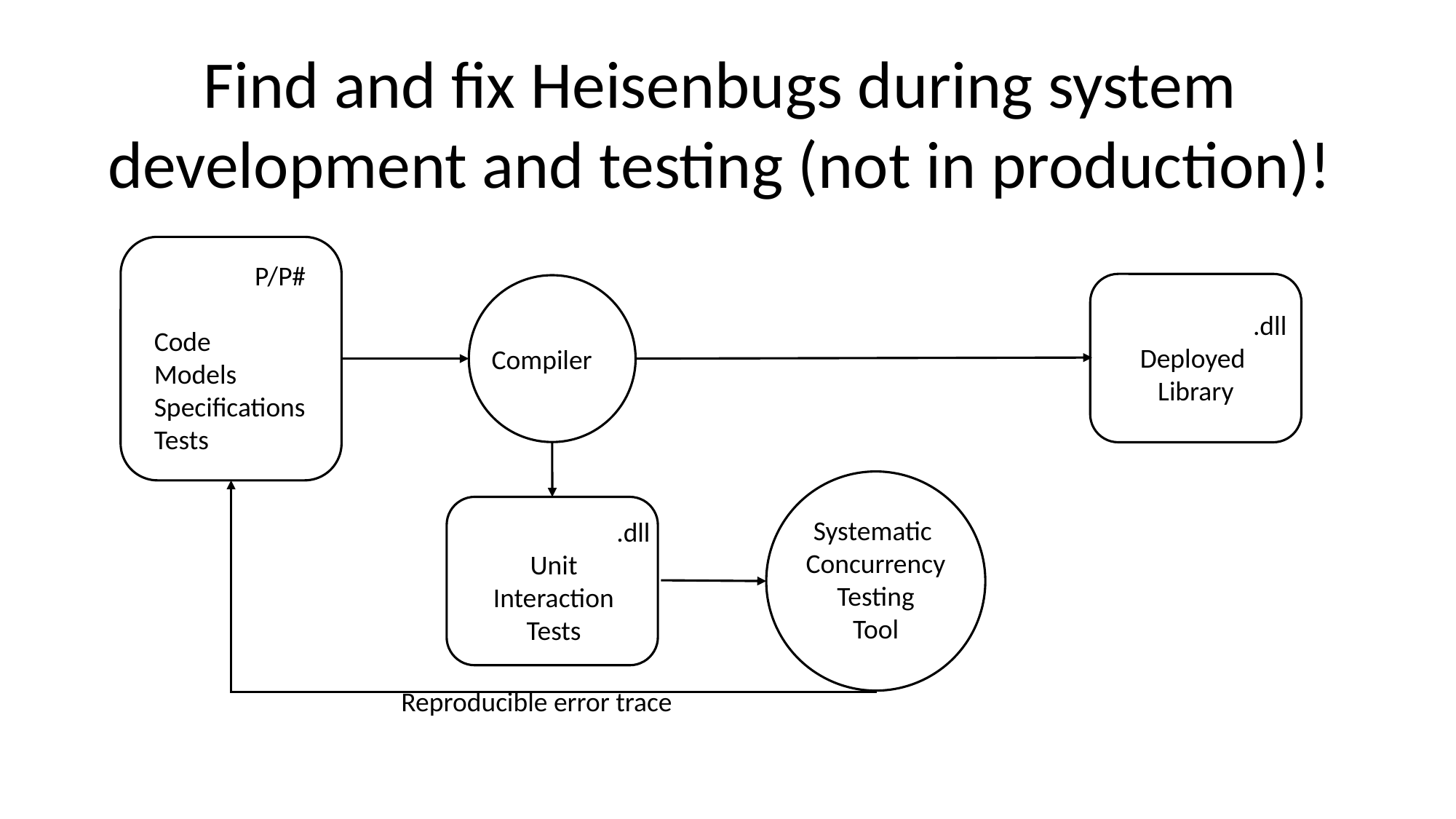

Find and fix Heisenbugs during system
development and testing (not in production)!

P/P#

Code
Models
Specifications
Tests

                        .dll
Deployed
Library
Compiler

Systematic
Concurrency
Testing
Tool
.dll
Unit
Interaction
Tests
Reproducible error trace